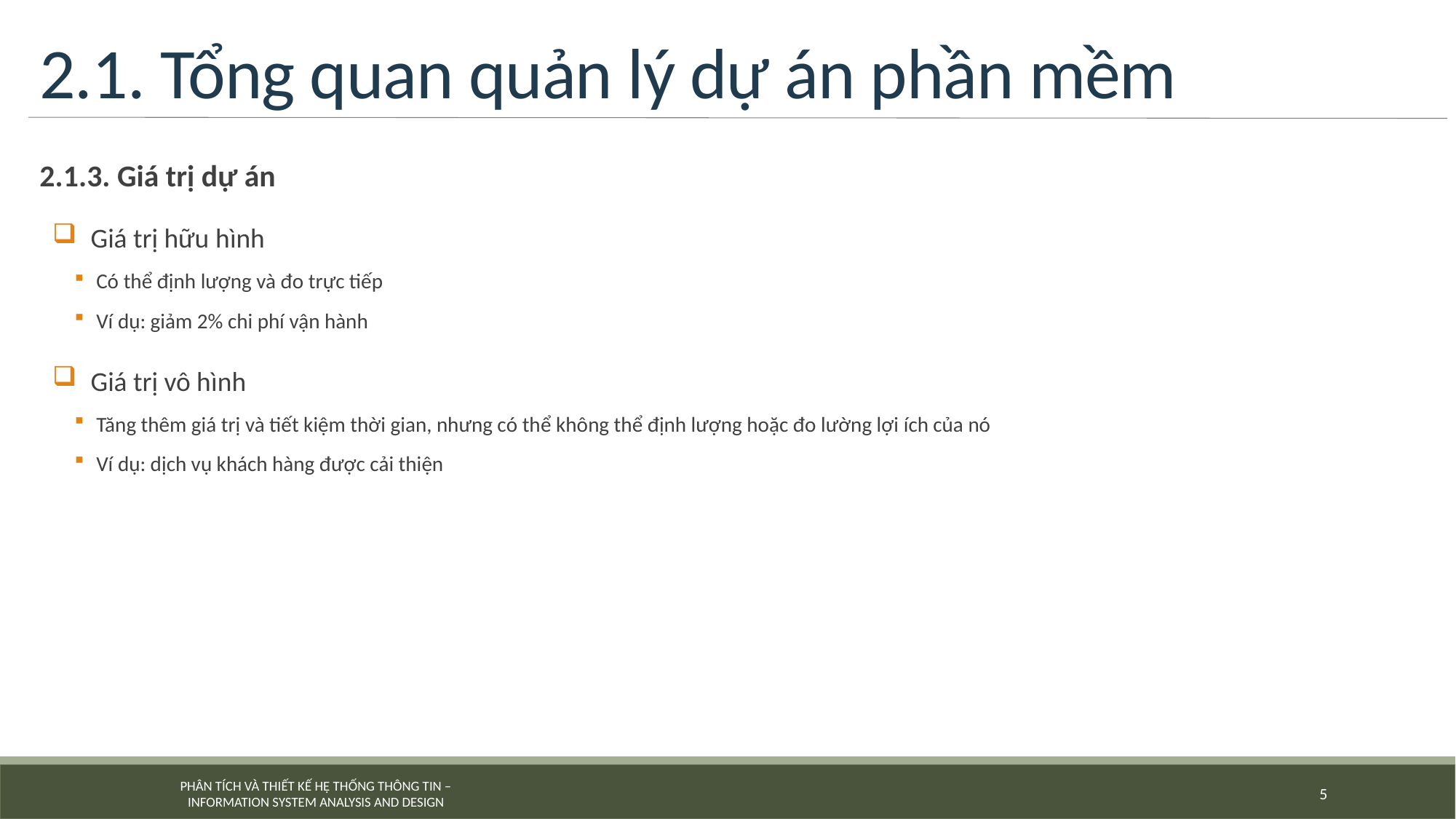

# 2.1. Tổng quan quản lý dự án phần mềm
2.1.3. Giá trị dự án
Giá trị hữu hình
Có thể định lượng và đo trực tiếp
Ví dụ: giảm 2% chi phí vận hành
Giá trị vô hình
Tăng thêm giá trị và tiết kiệm thời gian, nhưng có thể không thể định lượng hoặc đo lường lợi ích của nó
Ví dụ: dịch vụ khách hàng được cải thiện
5